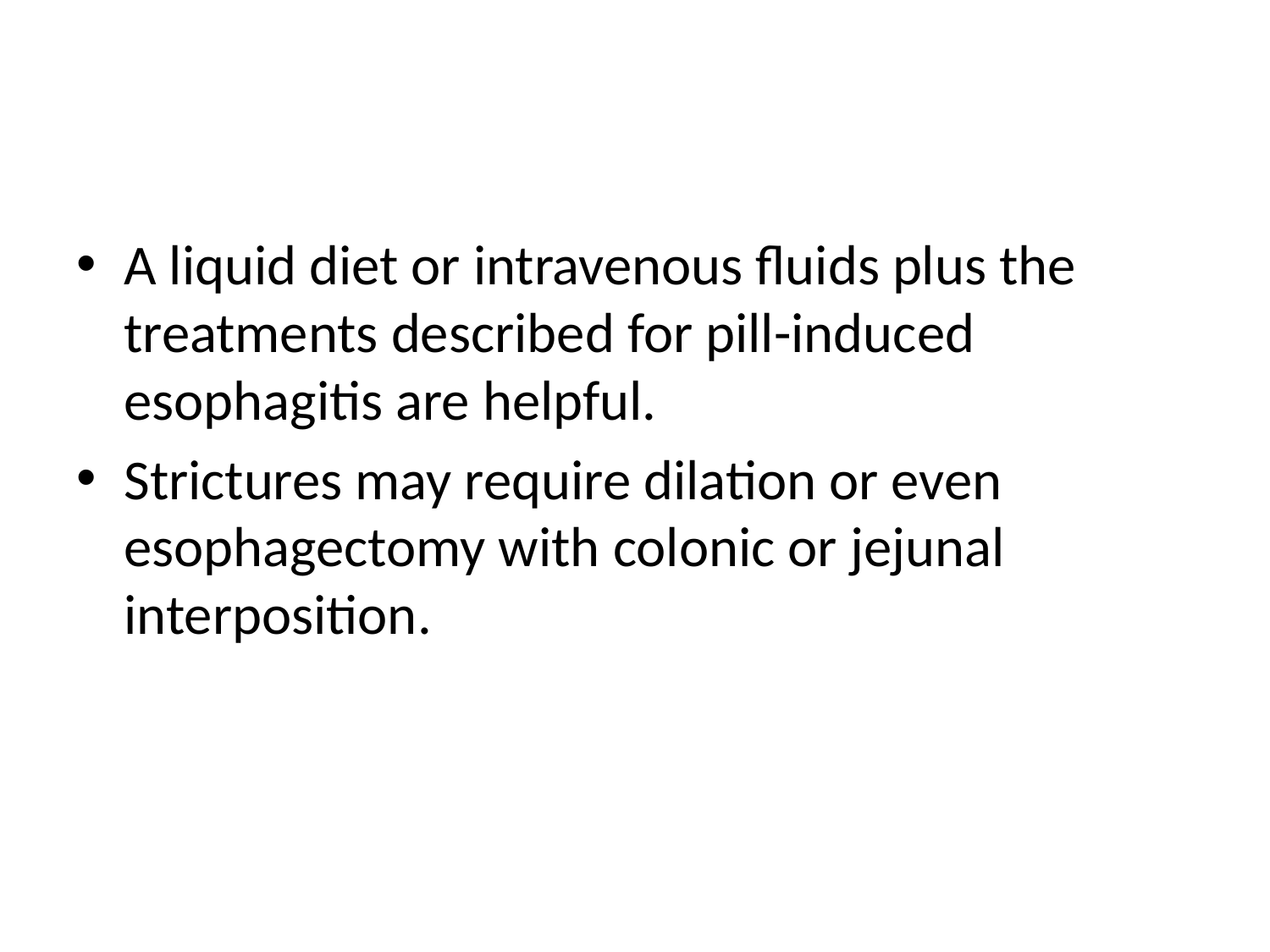

#
A liquid diet or intravenous fluids plus the treatments described for pill-induced esophagitis are helpful.
Strictures may require dilation or even esophagectomy with colonic or jejunal interposition.